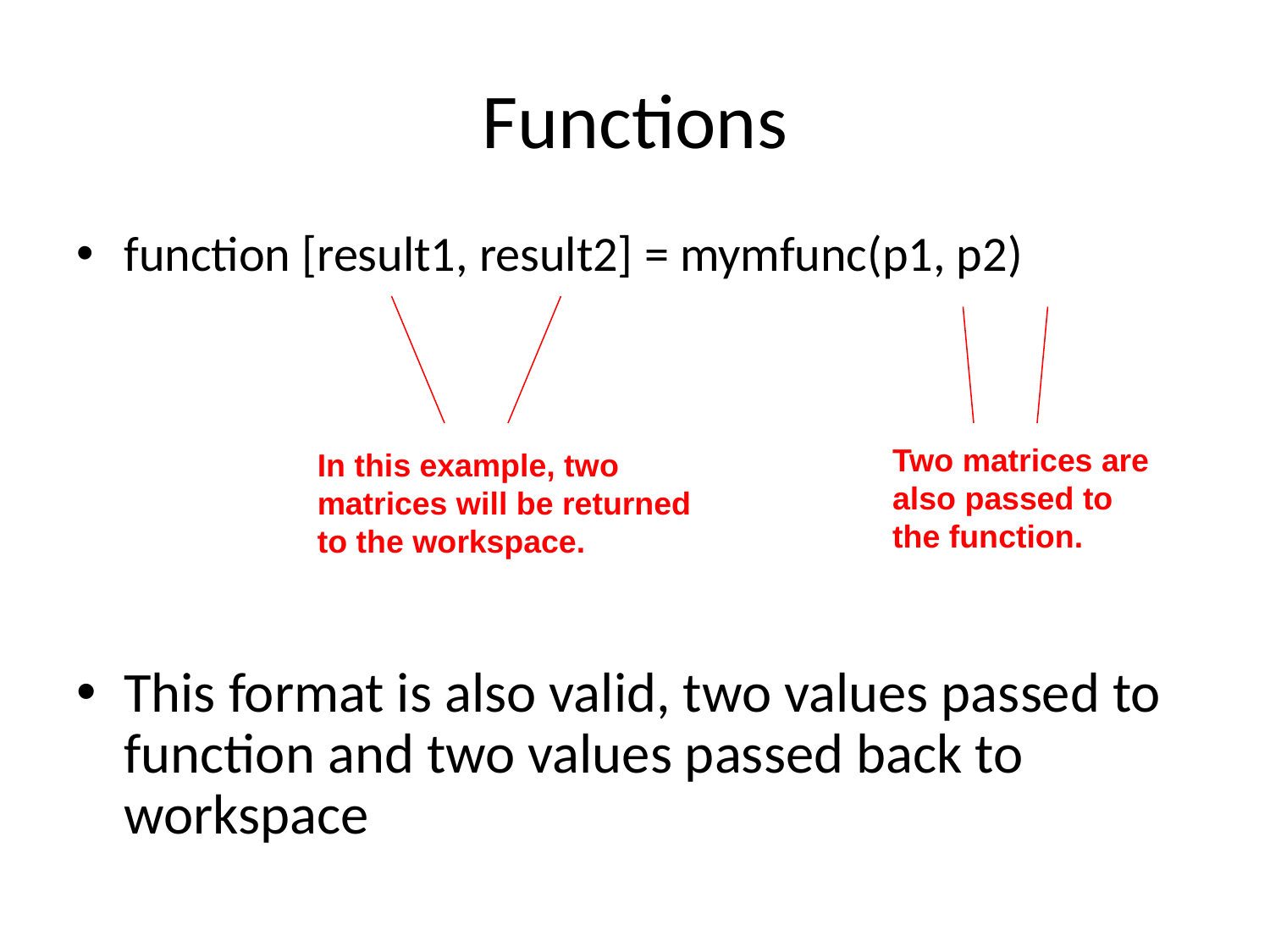

# Functions
function [result1, result2] = mymfunc(p1, p2)
This format is also valid, two values passed to function and two values passed back to workspace

Two matrices are
also passed to
the function.
In this example, two
matrices will be returned
to the workspace.